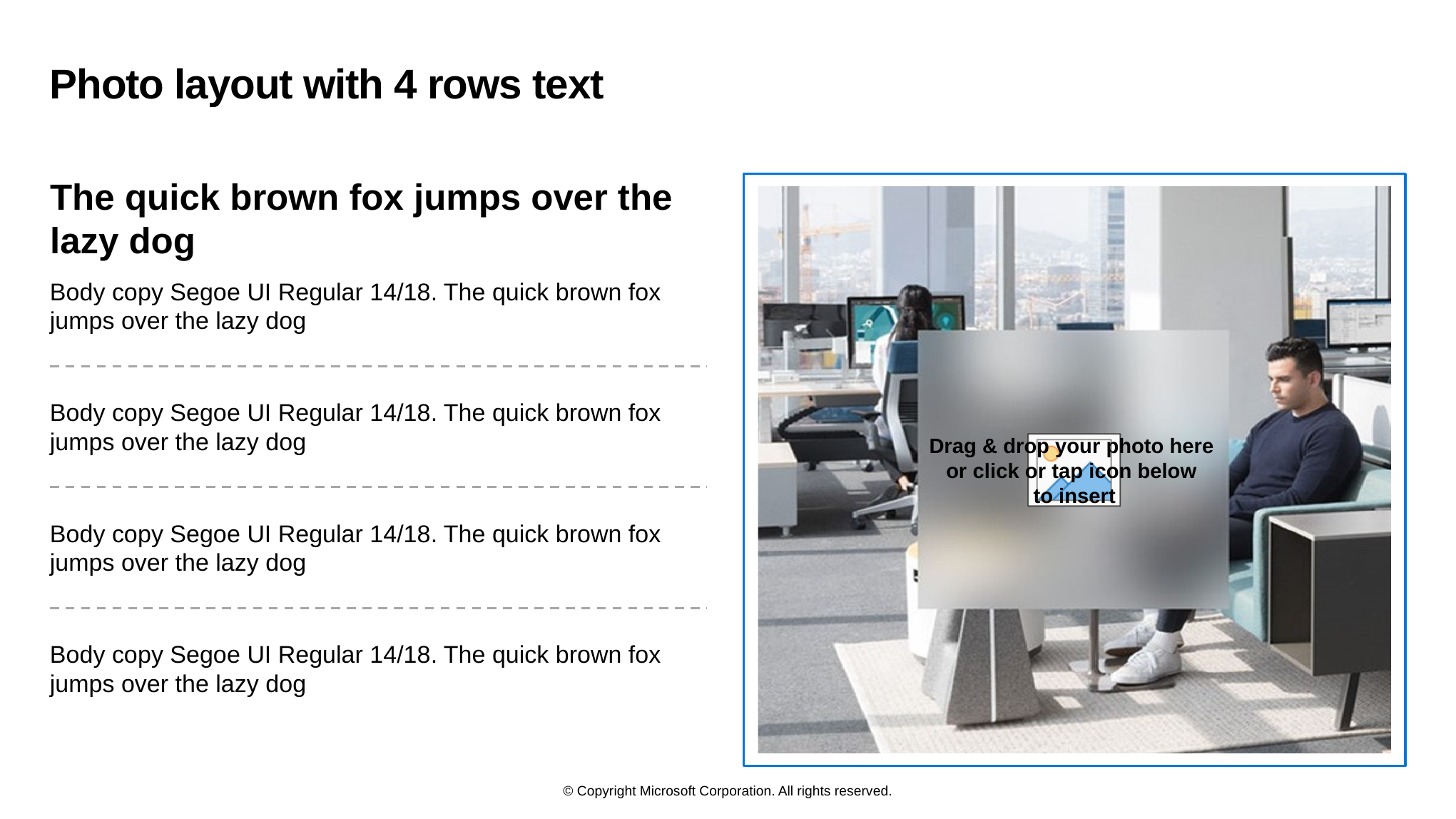

# Photo layout with 4 rows text
The quick brown fox jumps over the lazy dog

Body copy Segoe UI Regular 14/18. The quick brown fox jumps over the lazy dog
Body copy Segoe UI Regular 14/18. The quick brown fox jumps over the lazy dog
Body copy Segoe UI Regular 14/18. The quick brown fox jumps over the lazy dog
Body copy Segoe UI Regular 14/18. The quick brown fox jumps over the lazy dog